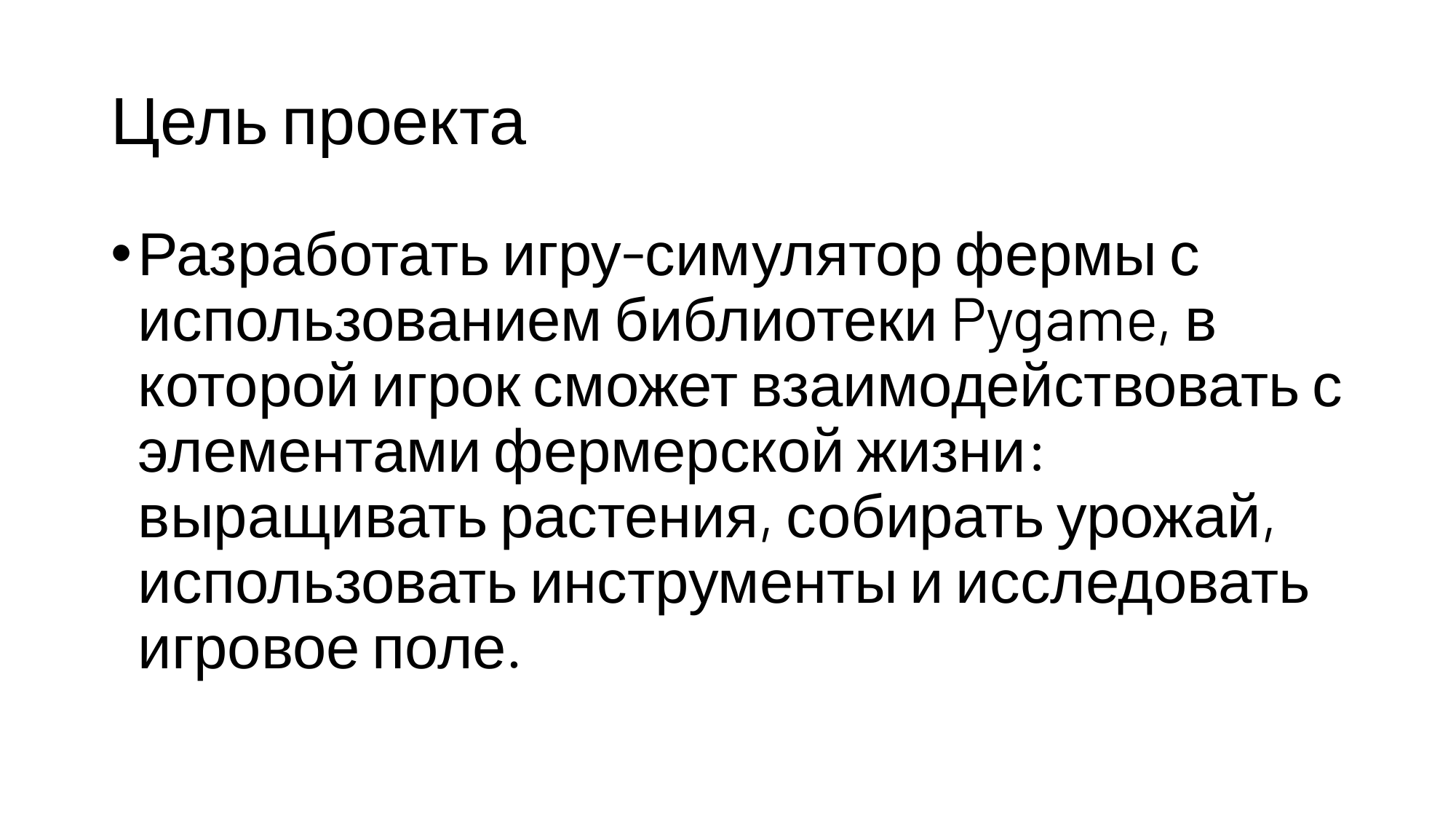

# Цель проекта
Разработать игру-симулятор фермы с использованием библиотеки Pygame, в которой игрок сможет взаимодействовать с элементами фермерской жизни: выращивать растения, собирать урожай, использовать инструменты и исследовать игровое поле.